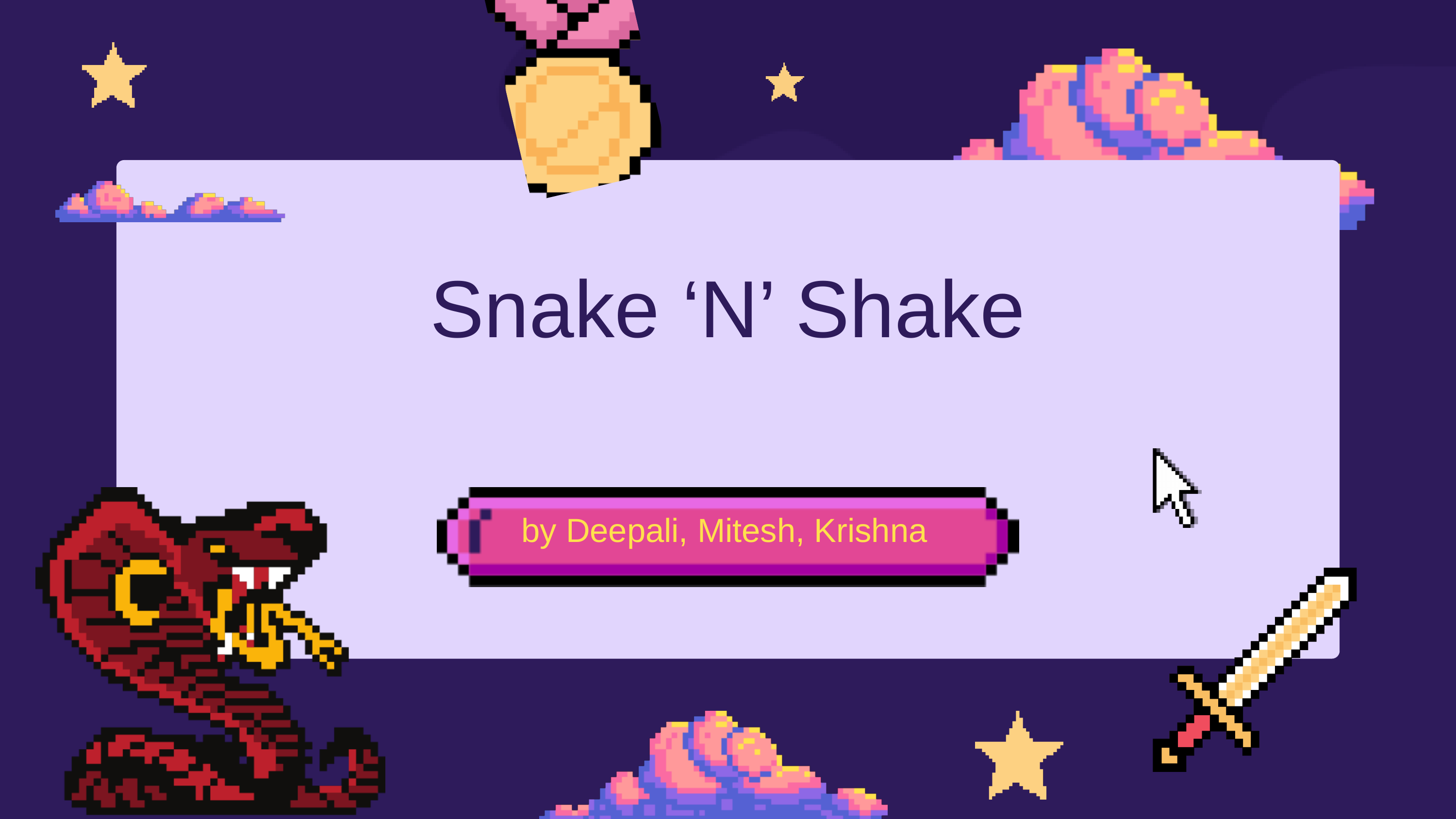

Snake ‘N’ Shake

by Deepali, Mitesh, Krishna